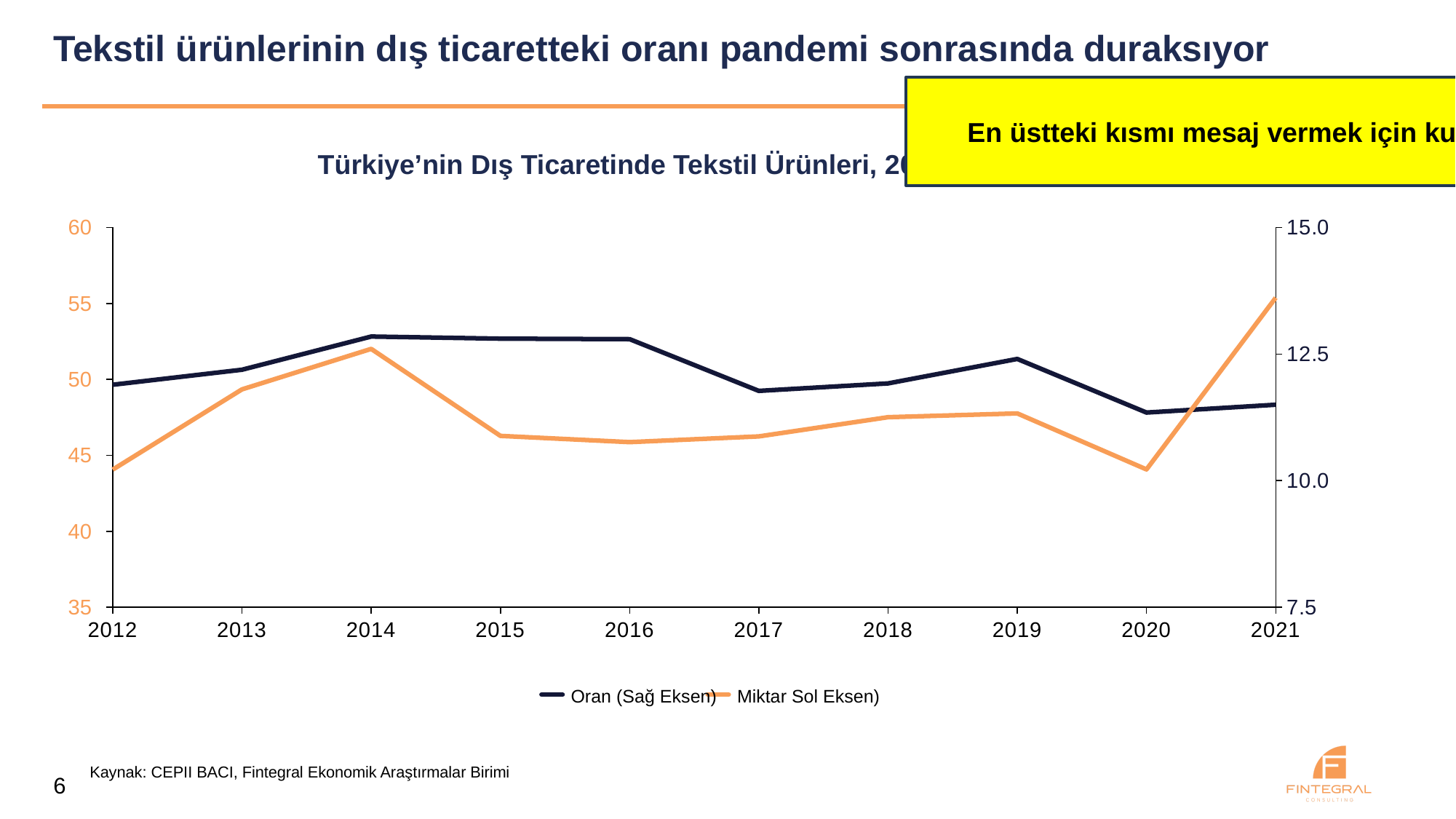

# Tekstil ürünlerinin dış ticaretteki oranı pandemi sonrasında duraksıyor
En üstteki kısmı mesaj vermek için kullanalım
Türkiye’nin Dış Ticaretinde Tekstil Ürünleri, 2012-2021

### Chart

| Category |  |  |
|---|---|---|
60
55
50
45
40
35
Oran (Sağ Eksen)
Miktar Sol Eksen)
Kaynak: CEPII BACI, Fintegral Ekonomik Araştırmalar Birimi